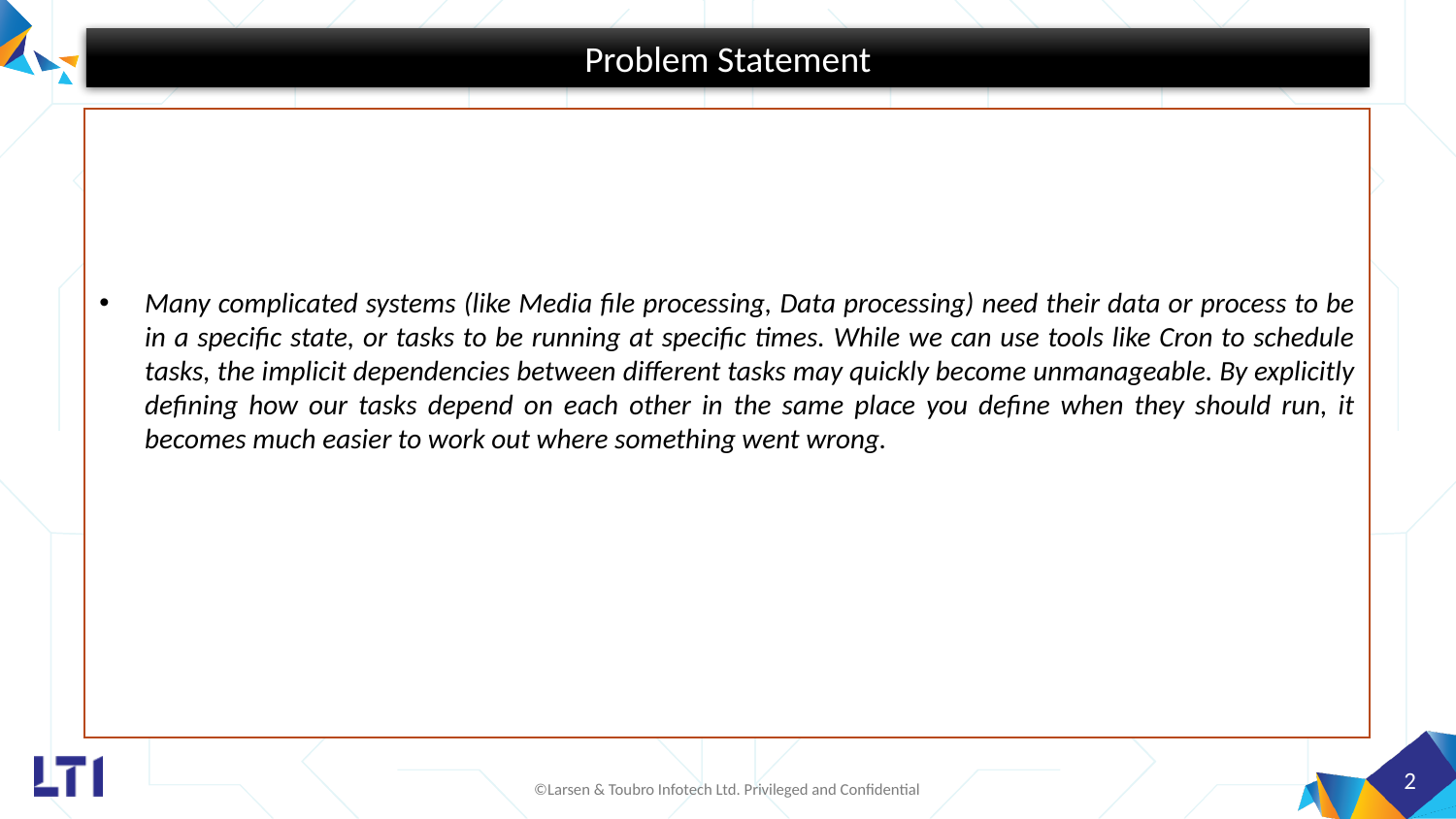

Problem Statement

Many complicated systems (like Media file processing, Data processing) need their data or process to be in a specific state, or tasks to be running at specific times. While we can use tools like Cron to schedule tasks, the implicit dependencies between different tasks may quickly become unmanageable. By explicitly defining how our tasks depend on each other in the same place you define when they should run, it becomes much easier to work out where something went wrong.